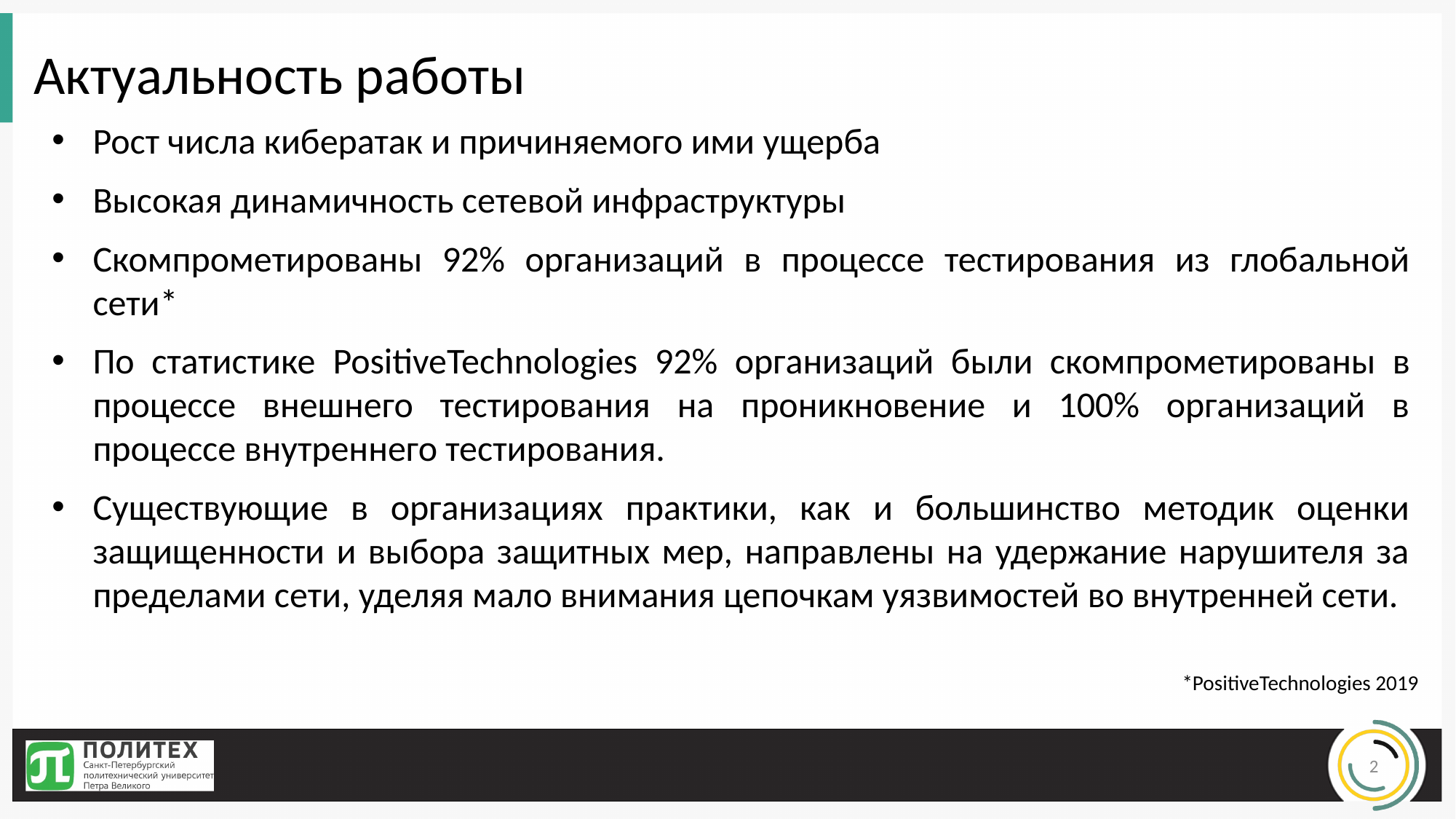

# Актуальность работы
Рост числа кибератак и причиняемого ими ущерба
Высокая динамичность сетевой инфраструктуры
Скомпрометированы 92% организаций в процессе тестирования из глобальной сети*
По статистике PositiveTechnologies 92% организаций были скомпрометированы в процессе внешнего тестирования на проникновение и 100% организаций в процессе внутреннего тестирования.
Существующие в организациях практики, как и большинство методик оценки защищенности и выбора защитных мер, направлены на удержание нарушителя за пределами сети, уделяя мало внимания цепочкам уязвимостей во внутренней сети.

*PositiveTechnologies 2019
2